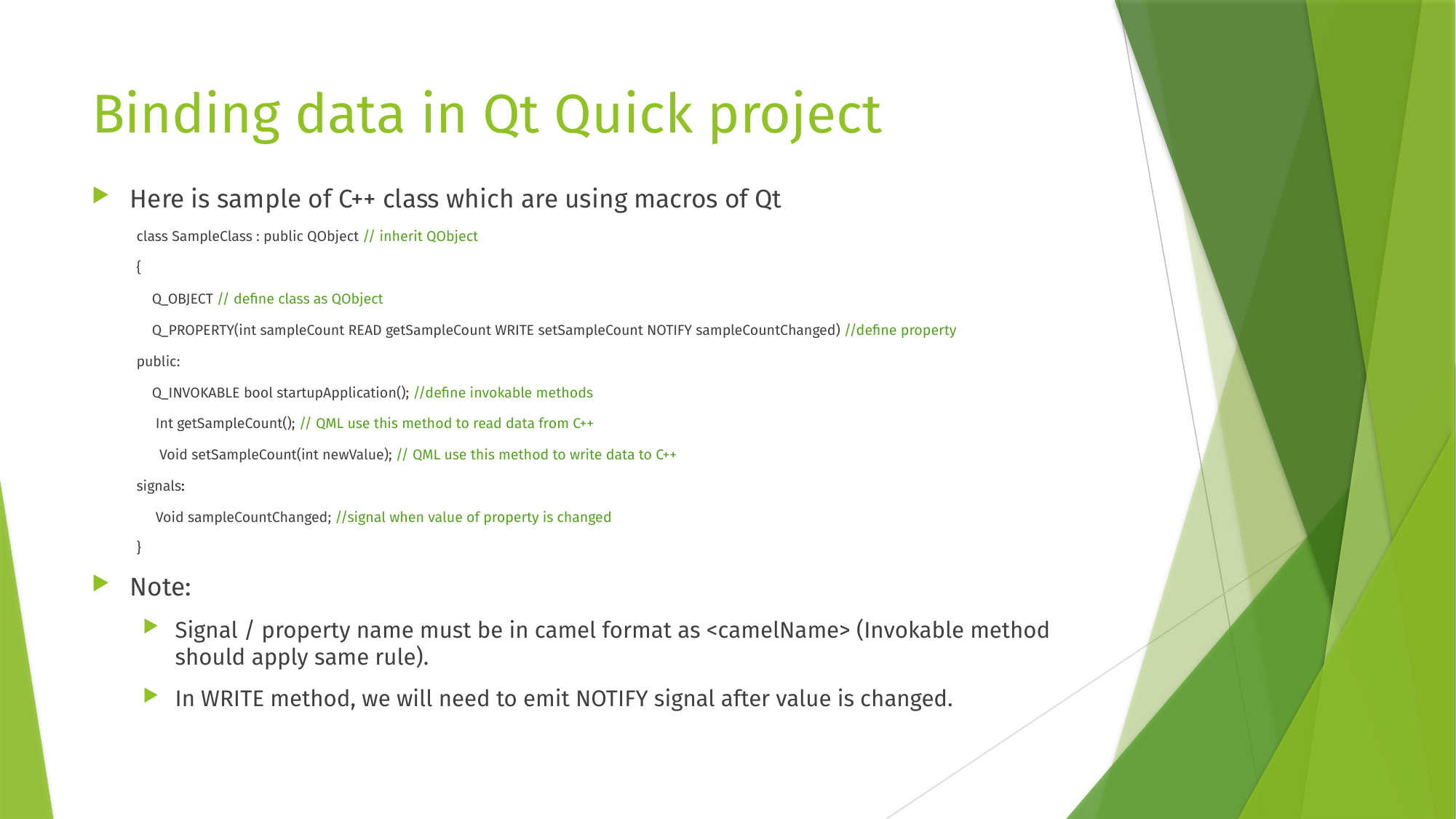

Binding data in Qt Quick project
Here is sample of C++ class which are using macros of Qt
class SampleClass : public QObject // inherit QObject
{
    Q_OBJECT // define class as QObject
    Q_PROPERTY(int sampleCount READ getSampleCount WRITE setSampleCount NOTIFY sampleCountChanged) //define property
public:
    Q_INVOKABLE bool startupApplication(); //define invokable methods
     Int getSampleCount(); // QML use this method to read data from C++
      Void setSampleCount(int newValue); // QML use this method to write data to C++
signals:
     Void sampleCountChanged; //signal when value of property is changed
}
Note:
Signal / property name must be in camel format as <camelName> (Invokable method should apply same rule).
In WRITE method, we will need to emit NOTIFY signal after value is changed.